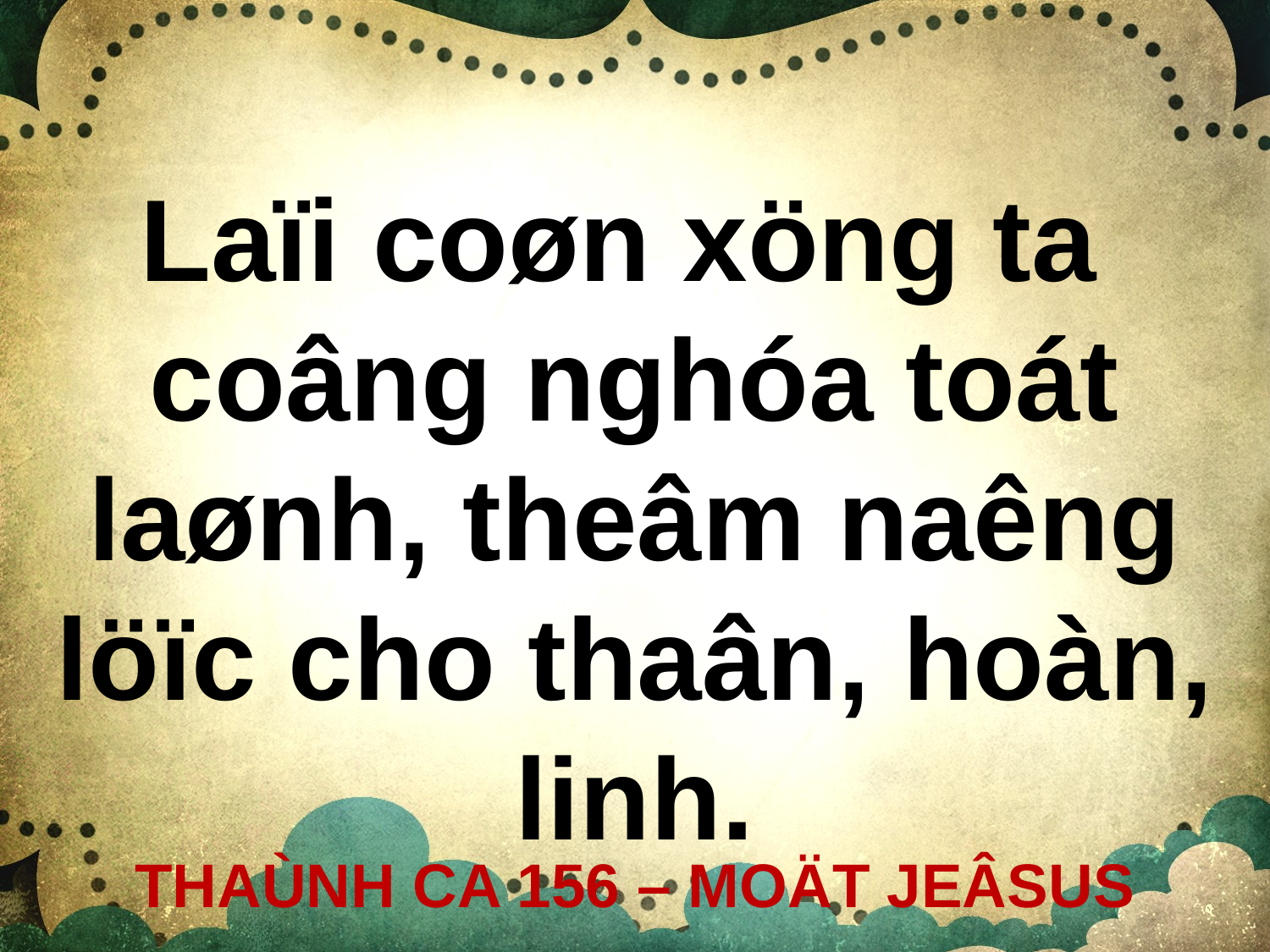

Laïi coøn xöng ta
coâng nghóa toát laønh, theâm naêng löïc cho thaân, hoàn, linh.
THAÙNH CA 156 – MOÄT JEÂSUS